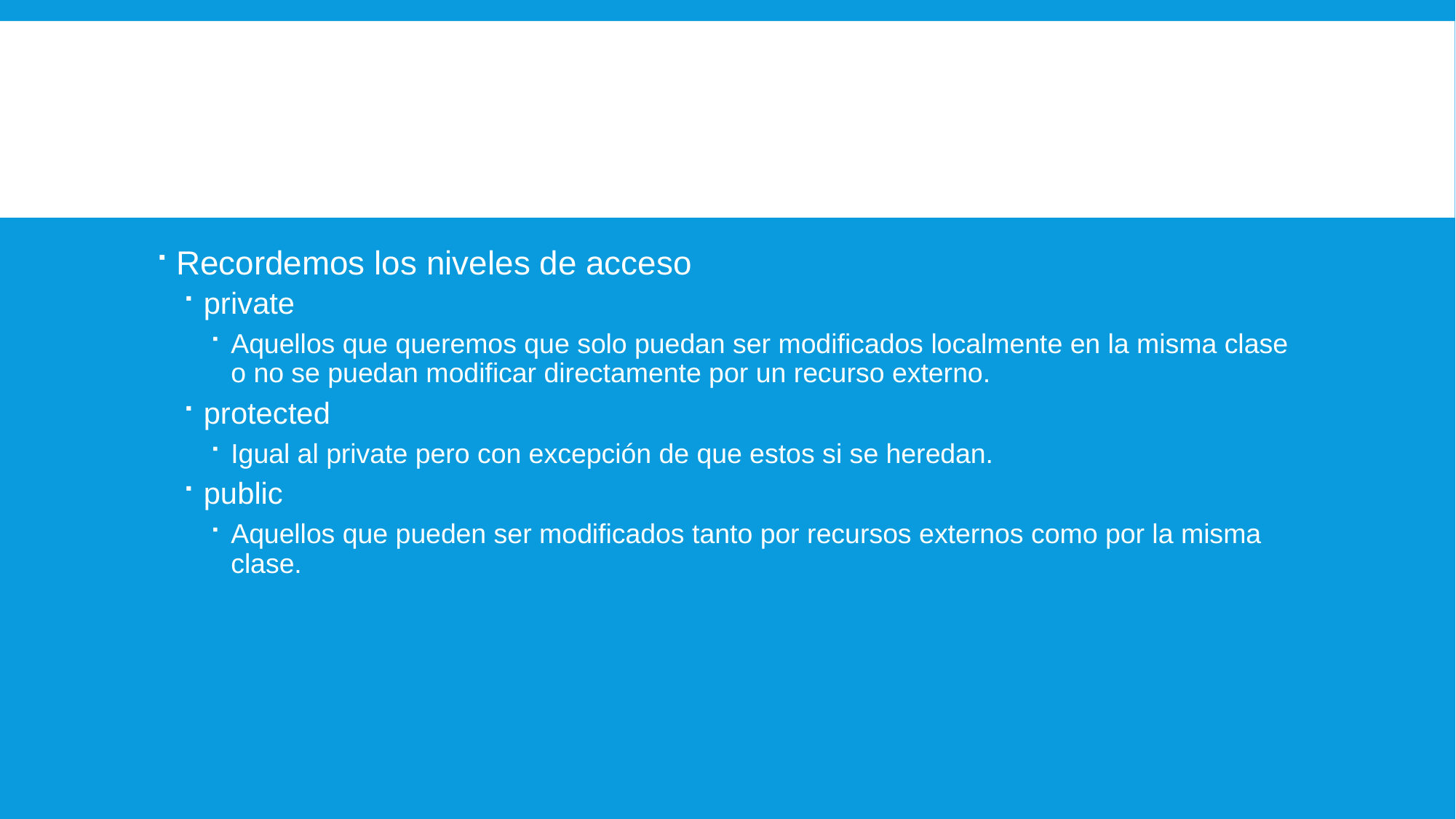

#
Recordemos los niveles de acceso
private
Aquellos que queremos que solo puedan ser modificados localmente en la misma clase o no se puedan modificar directamente por un recurso externo.
protected
Igual al private pero con excepción de que estos si se heredan.
public
Aquellos que pueden ser modificados tanto por recursos externos como por la misma clase.